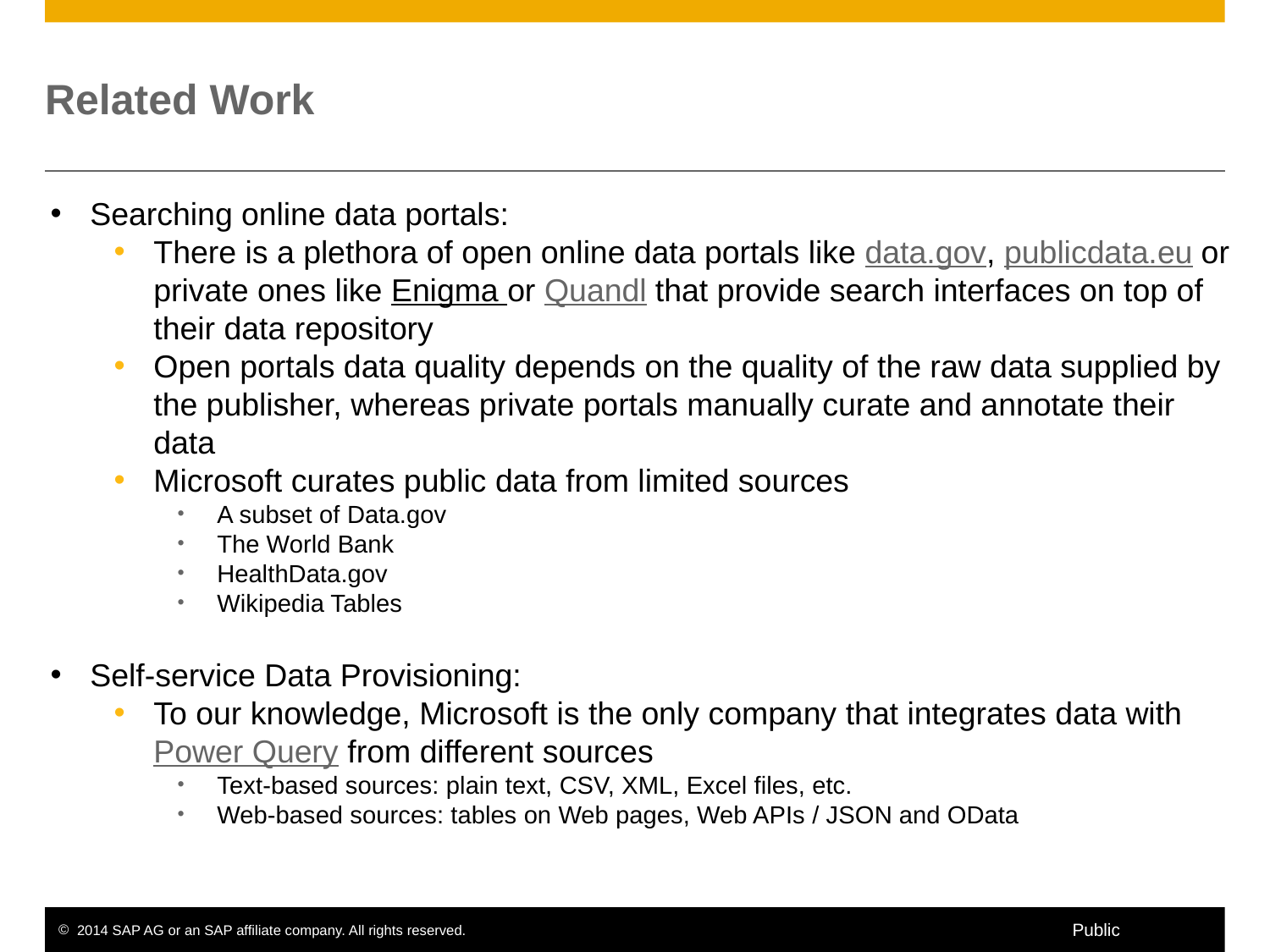

# Related Work
Searching online data portals:
There is a plethora of open online data portals like data.gov, publicdata.eu or private ones like Enigma or Quandl that provide search interfaces on top of their data repository
Open portals data quality depends on the quality of the raw data supplied by the publisher, whereas private portals manually curate and annotate their data
Microsoft curates public data from limited sources
A subset of Data.gov
The World Bank
HealthData.gov
Wikipedia Tables

Self-service Data Provisioning:
To our knowledge, Microsoft is the only company that integrates data with Power Query from different sources
Text-based sources: plain text, CSV, XML, Excel files, etc.
Web-based sources: tables on Web pages, Web APIs / JSON and OData